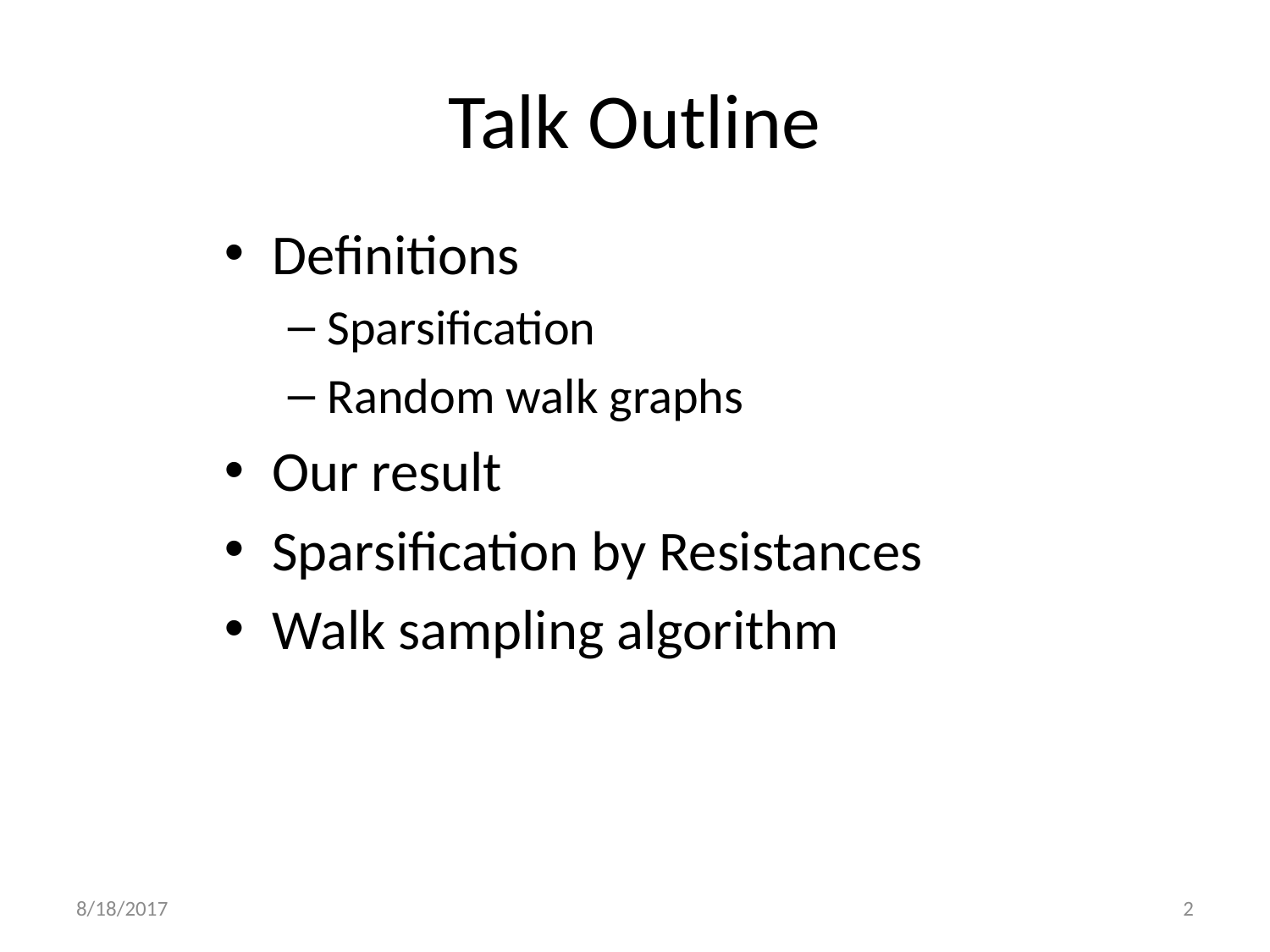

# Talk Outline
Definitions
Sparsification
Random walk graphs
Our result
Sparsification by Resistances
Walk sampling algorithm
8/18/2017
2